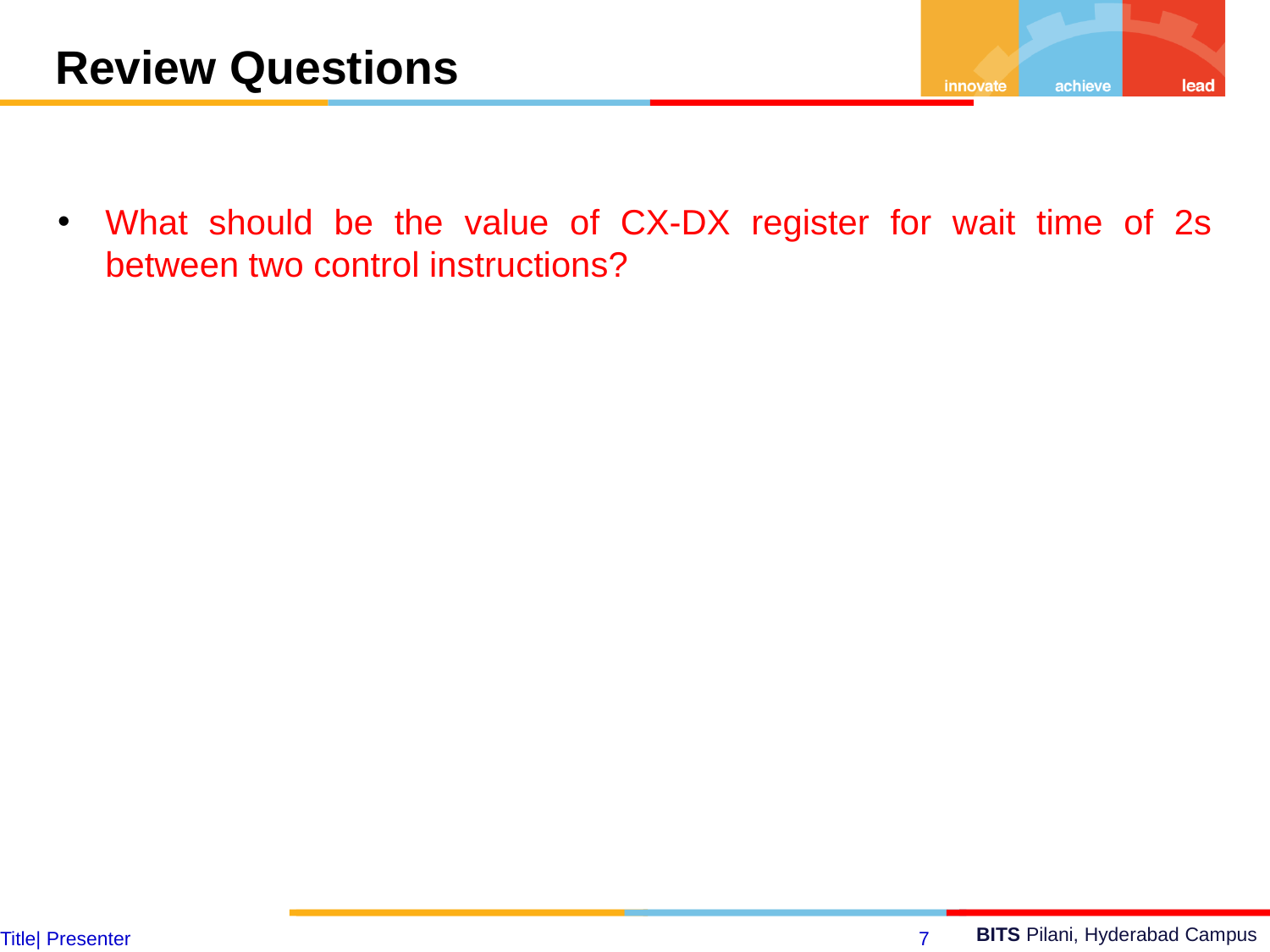

Review Questions
What should be the value of CX-DX register for wait time of 2s between two control instructions?